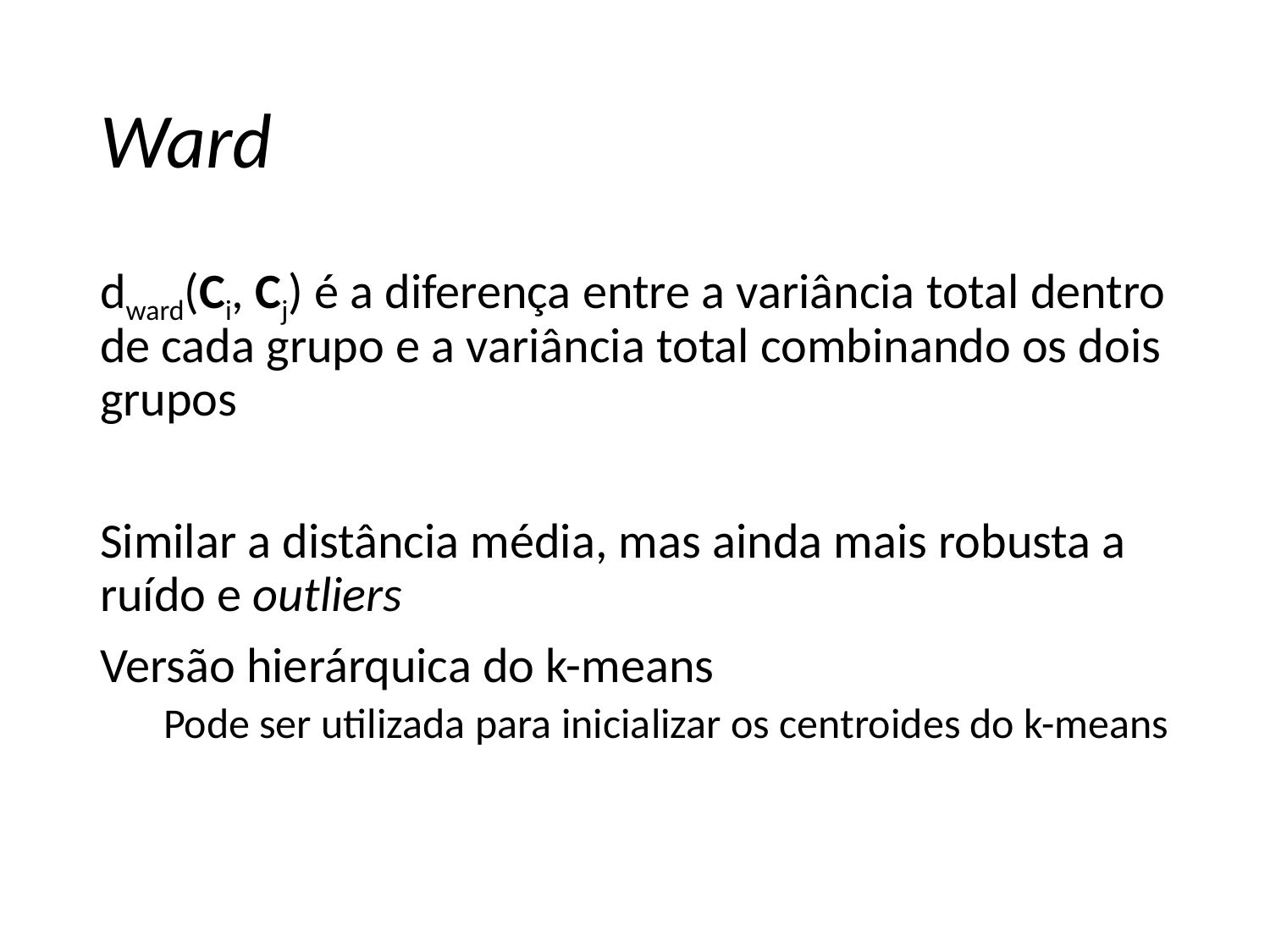

# Ward
dward(Ci, Cj) é a diferença entre a variância total dentro de cada grupo e a variância total combinando os dois grupos

Similar a distância média, mas ainda mais robusta a ruído e outliers
Versão hierárquica do k-means
Pode ser utilizada para inicializar os centroides do k-means